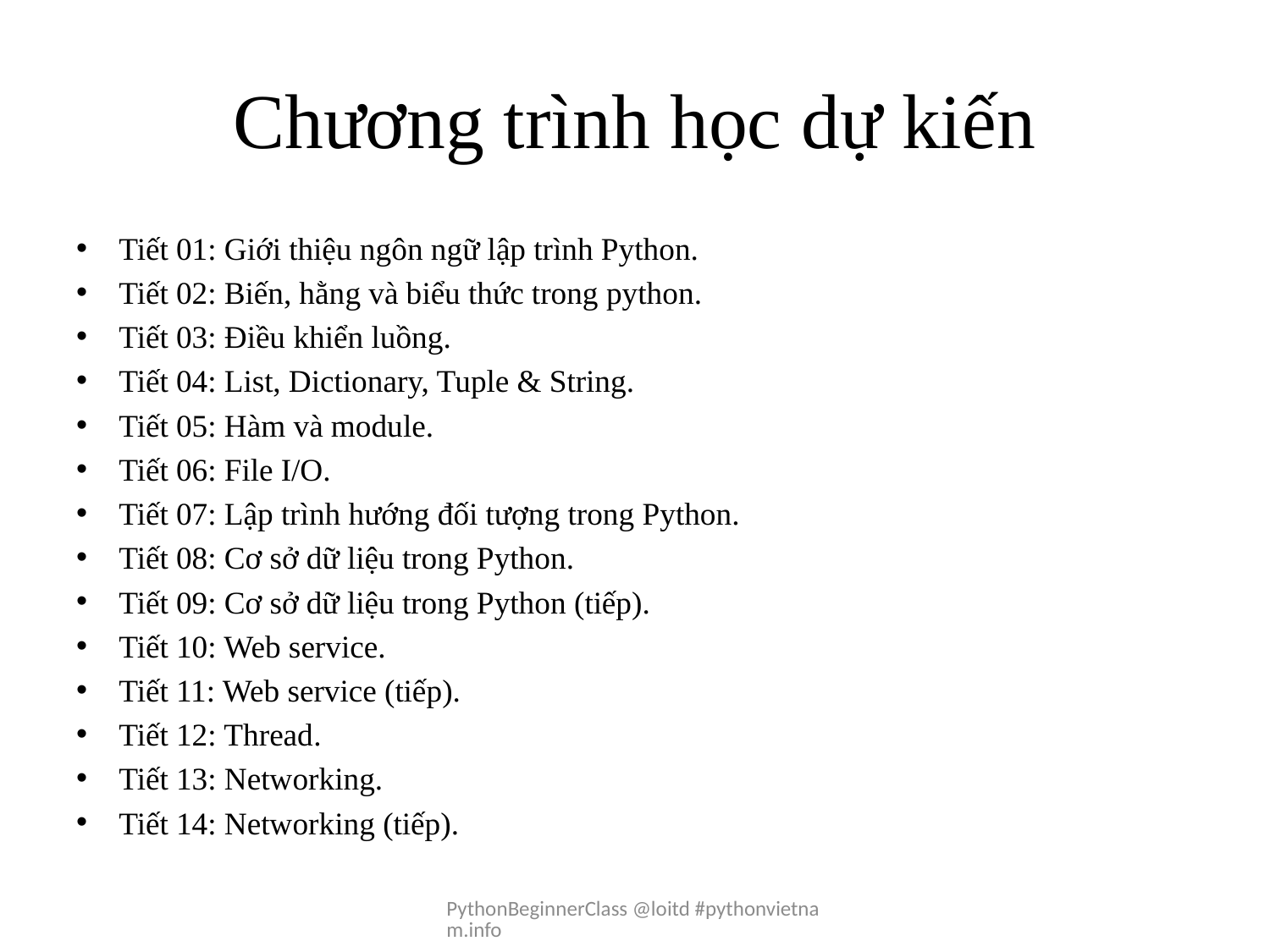

# Chương trình học dự kiến
Tiết 01: Giới thiệu ngôn ngữ lập trình Python.
Tiết 02: Biến, hằng và biểu thức trong python.
Tiết 03: Điều khiển luồng.
Tiết 04: List, Dictionary, Tuple & String.
Tiết 05: Hàm và module.
Tiết 06: File I/O.
Tiết 07: Lập trình hướng đối tượng trong Python.
Tiết 08: Cơ sở dữ liệu trong Python.
Tiết 09: Cơ sở dữ liệu trong Python (tiếp).
Tiết 10: Web service.
Tiết 11: Web service (tiếp).
Tiết 12: Thread.
Tiết 13: Networking.
Tiết 14: Networking (tiếp).
PythonBeginnerClass @loitd #pythonvietnam.info